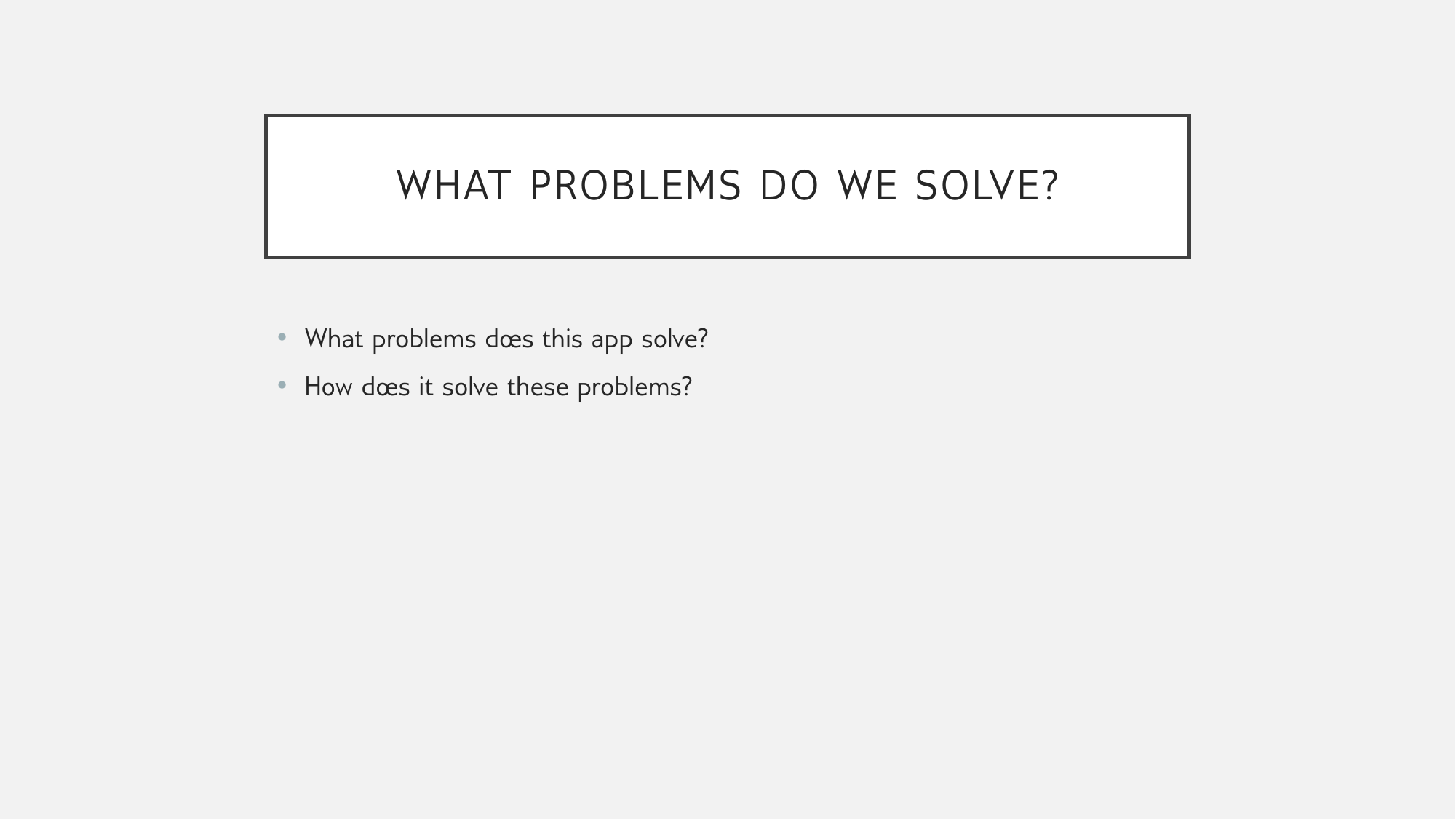

# What problems do we solve?
What problems does this app solve?
How does it solve these problems?